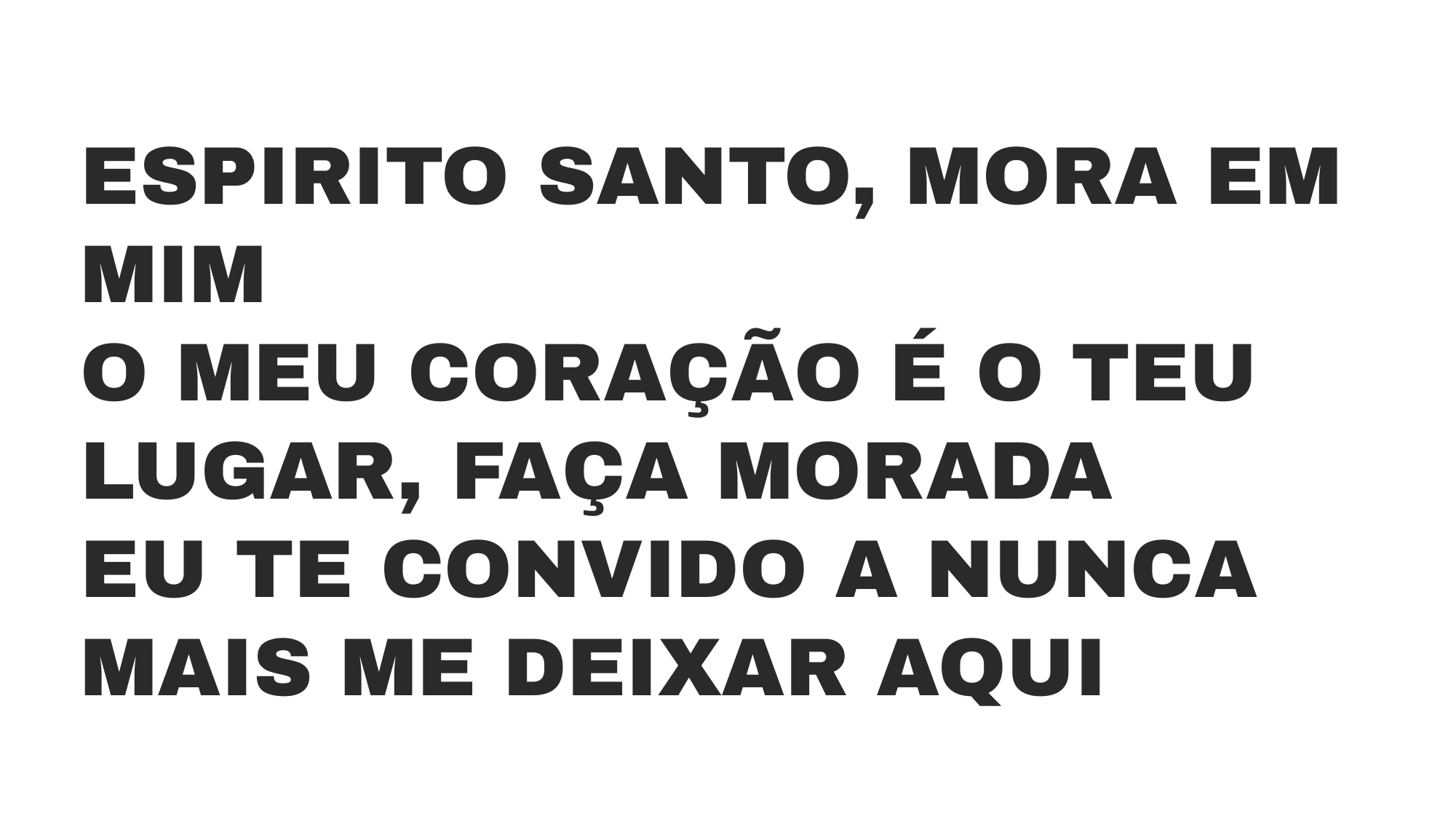

ESPIRITO SANTO, MORA EM MIM
O MEU CORAÇÃO É O TEU LUGAR, FAÇA MORADA
EU TE CONVIDO A NUNCA MAIS ME DEIXAR AQUI